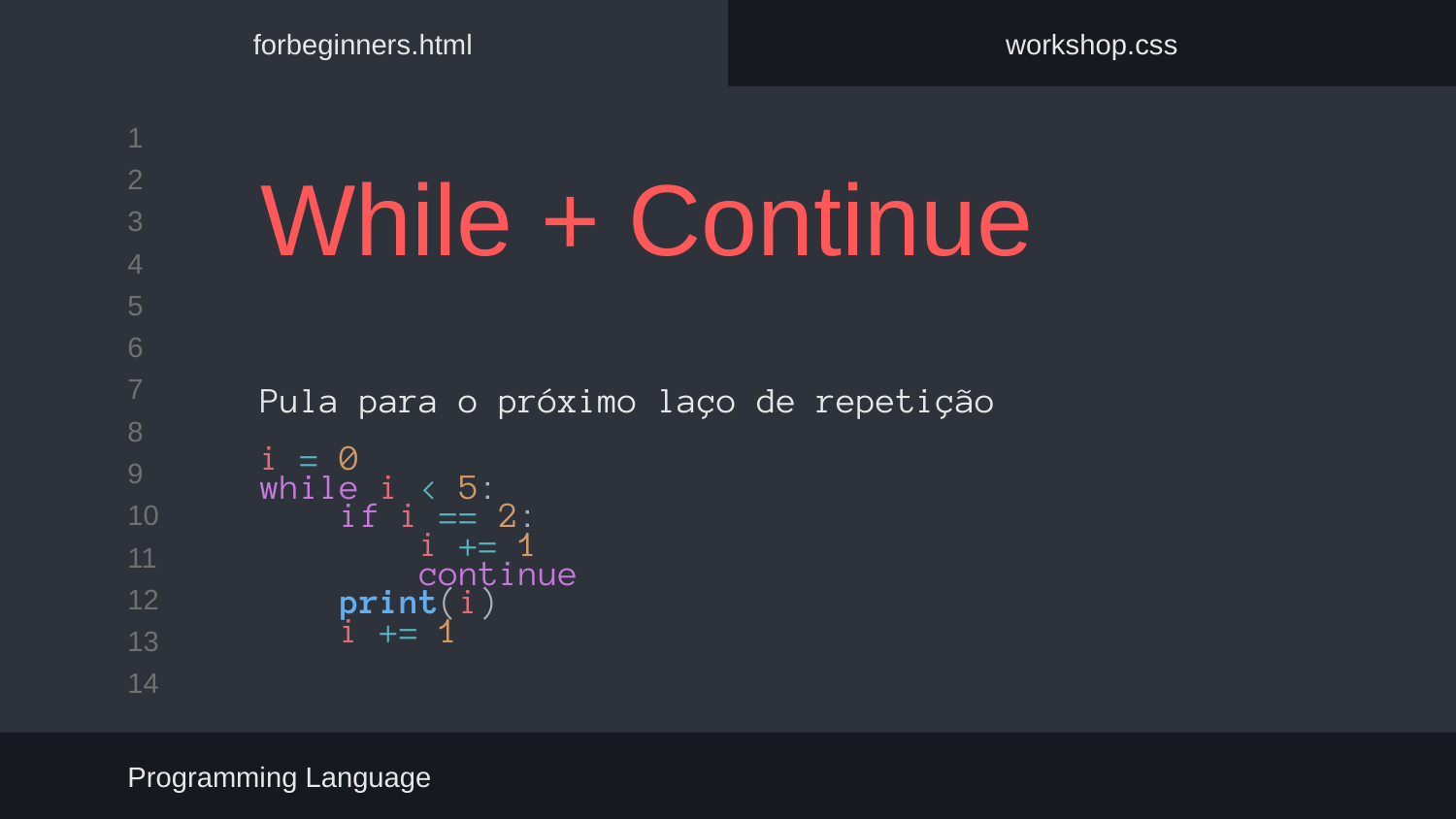

forbeginners.html
workshop.css
# While + Continue
Pula para o próximo laço de repetição
i = 0
while i < 5:
    if i == 2:
        i += 1
        continue
    print(i)
    i += 1
Programming Language